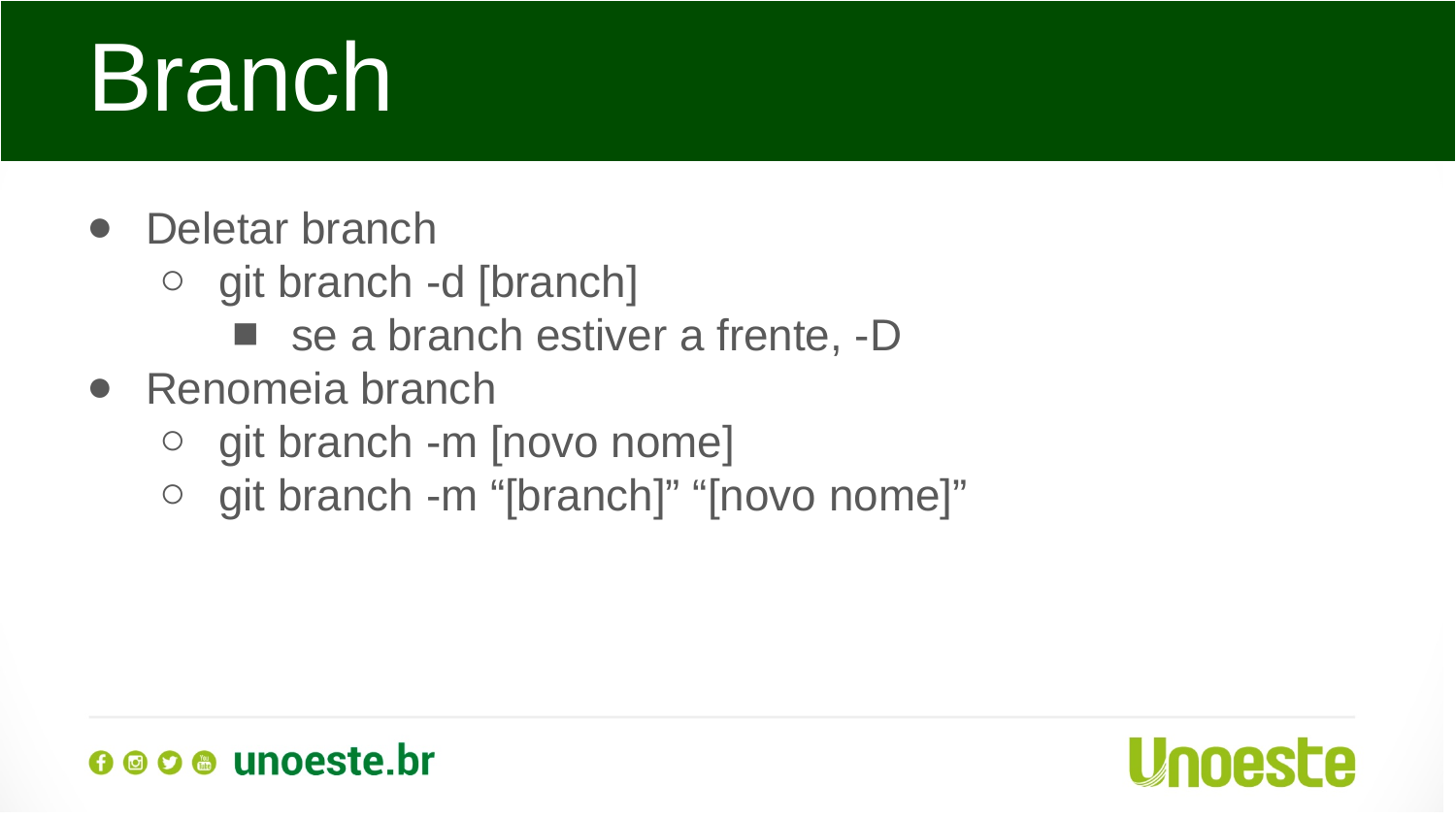

Branch

Deletar branch
git branch -d [branch]
se a branch estiver a frente, -D
Renomeia branch
git branch -m [novo nome]
git branch -m “[branch]” “[novo nome]”